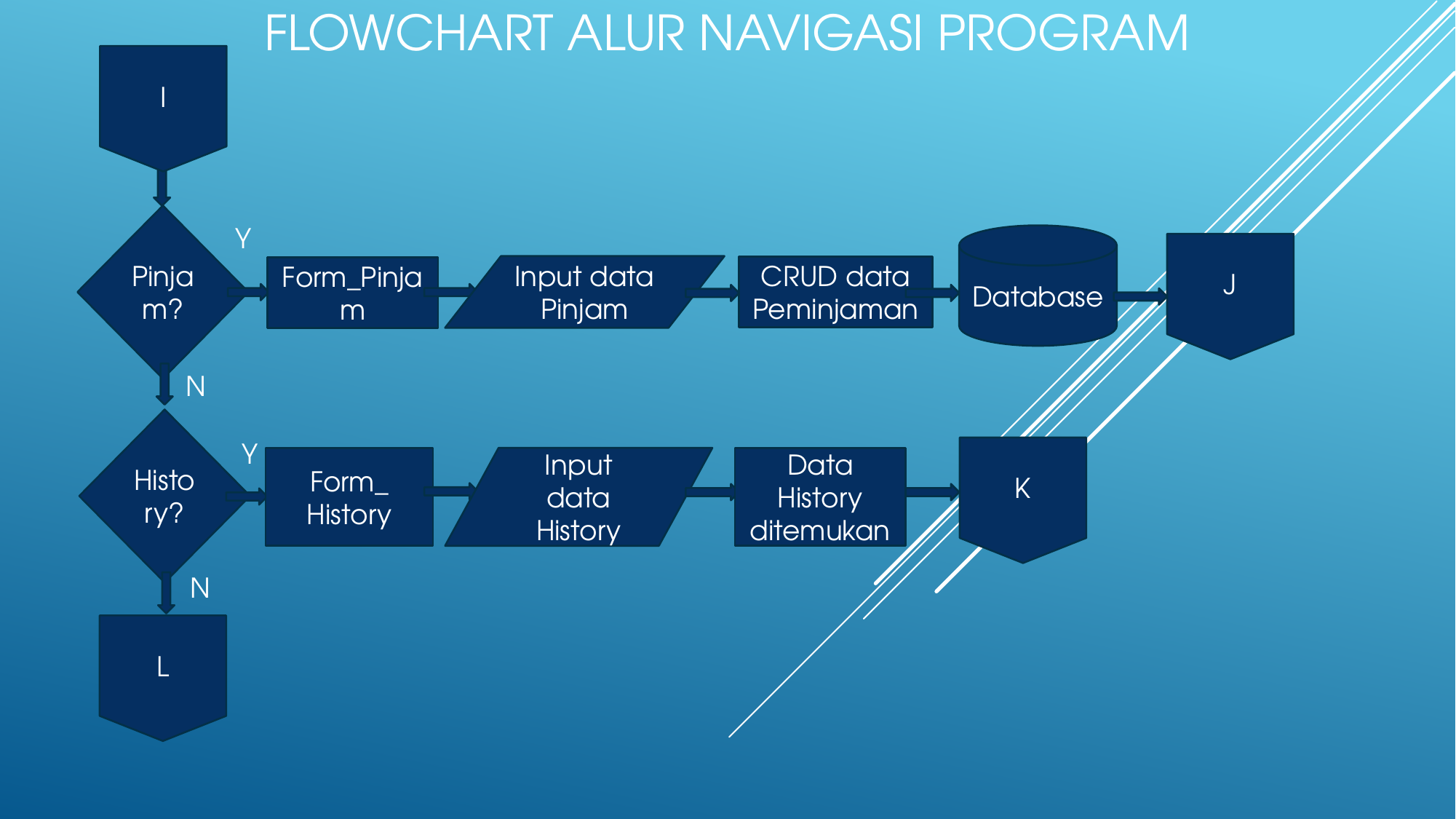

Flowchart Alur Navigasi Program
I

Pinjam?
Y
Database
J
Input data Pinjam
CRUD data Peminjaman
Form_Pinjam

N
History?
Y
K
Form_
History
Input data History
Data History ditemukan

N

L